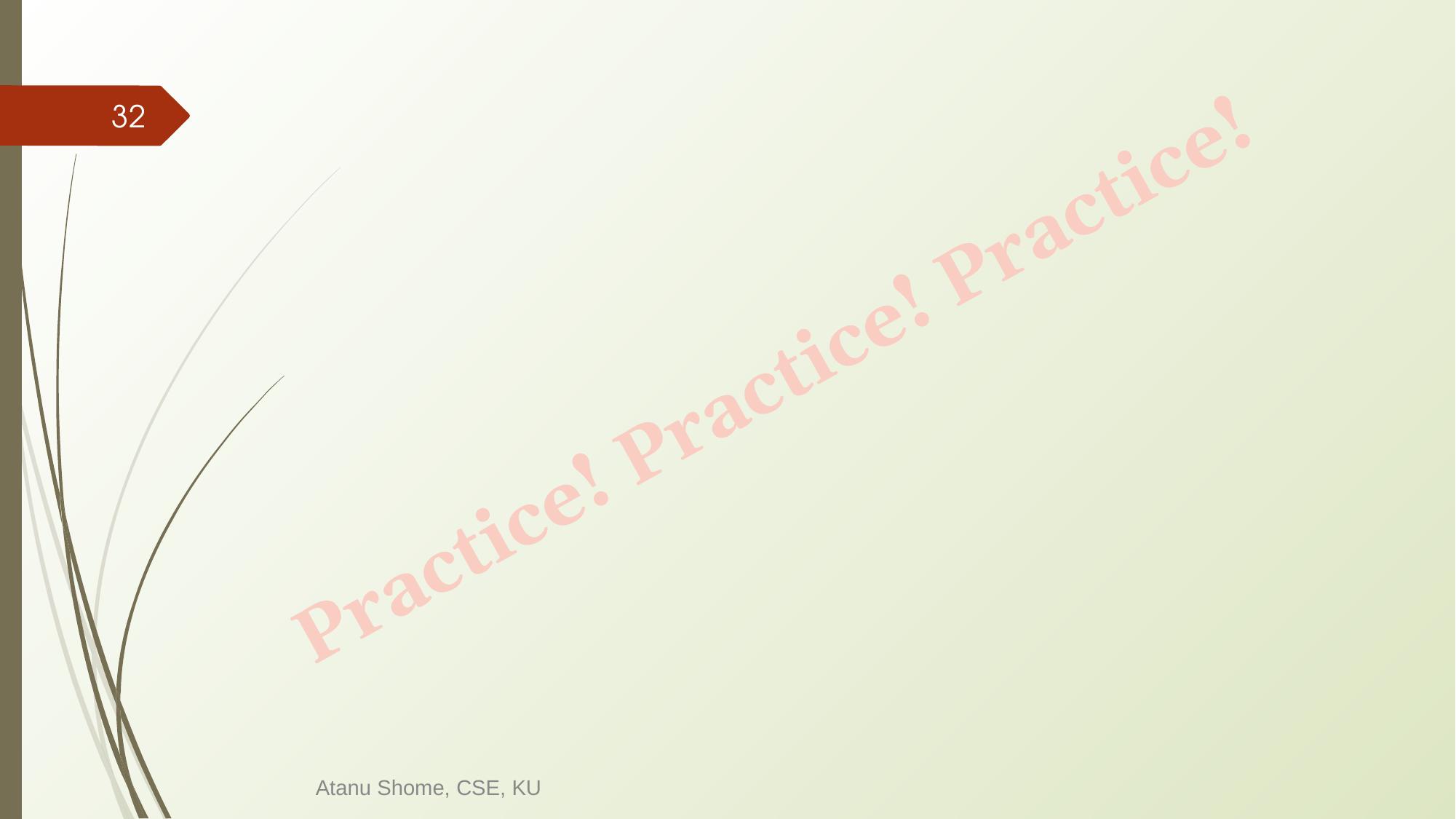

32
# Practice! Practice! Practice!
Atanu Shome, CSE, KU